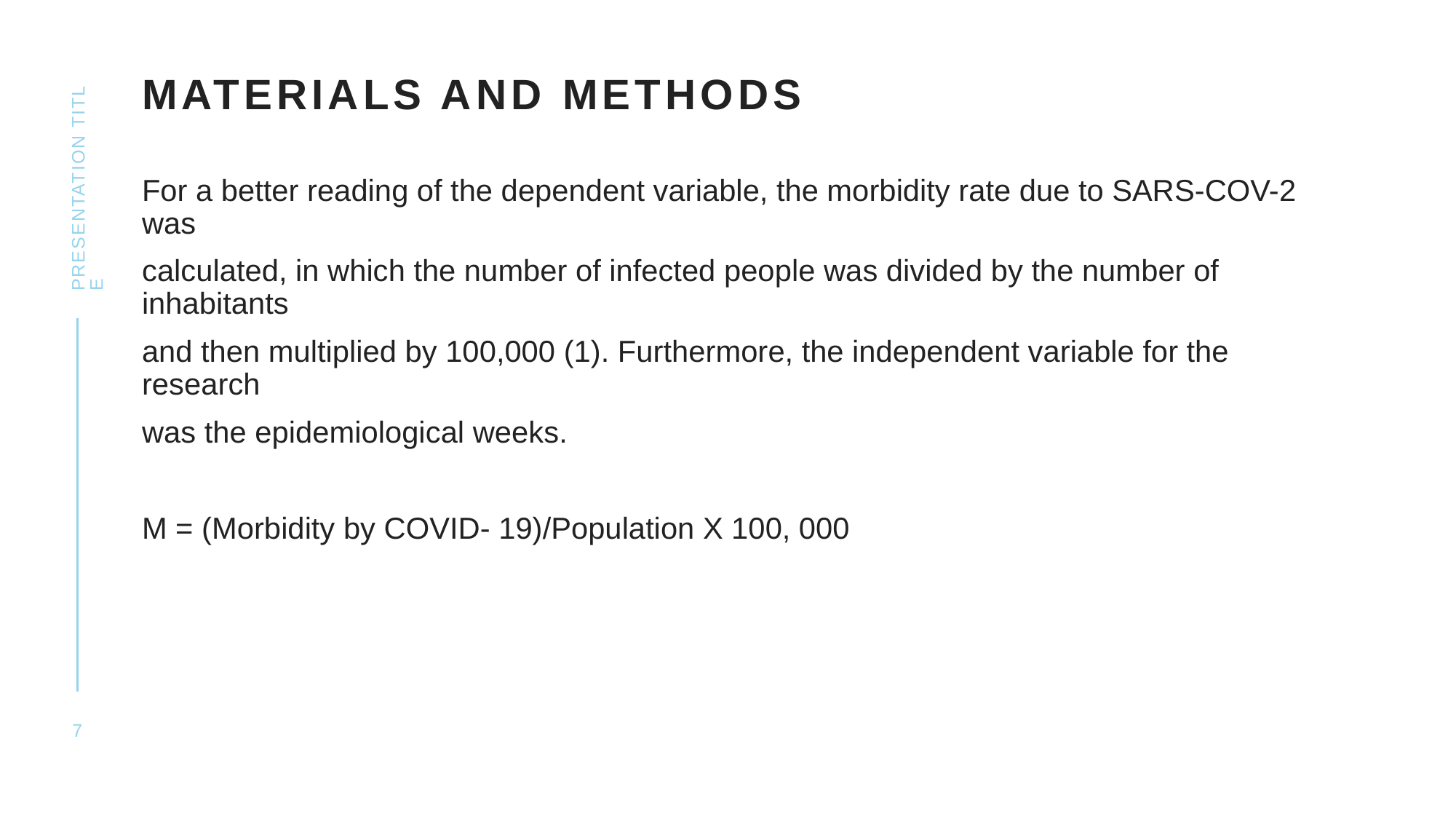

# MATERIALS AND Methods
presentation title
For a better reading of the dependent variable, the morbidity rate due to SARS-COV-2 was
calculated, in which the number of infected people was divided by the number of inhabitants
and then multiplied by 100,000 (1). Furthermore, the independent variable for the research
was the epidemiological weeks.

M = (Morbidity by COVID- 19)/Population X 100, 000
7